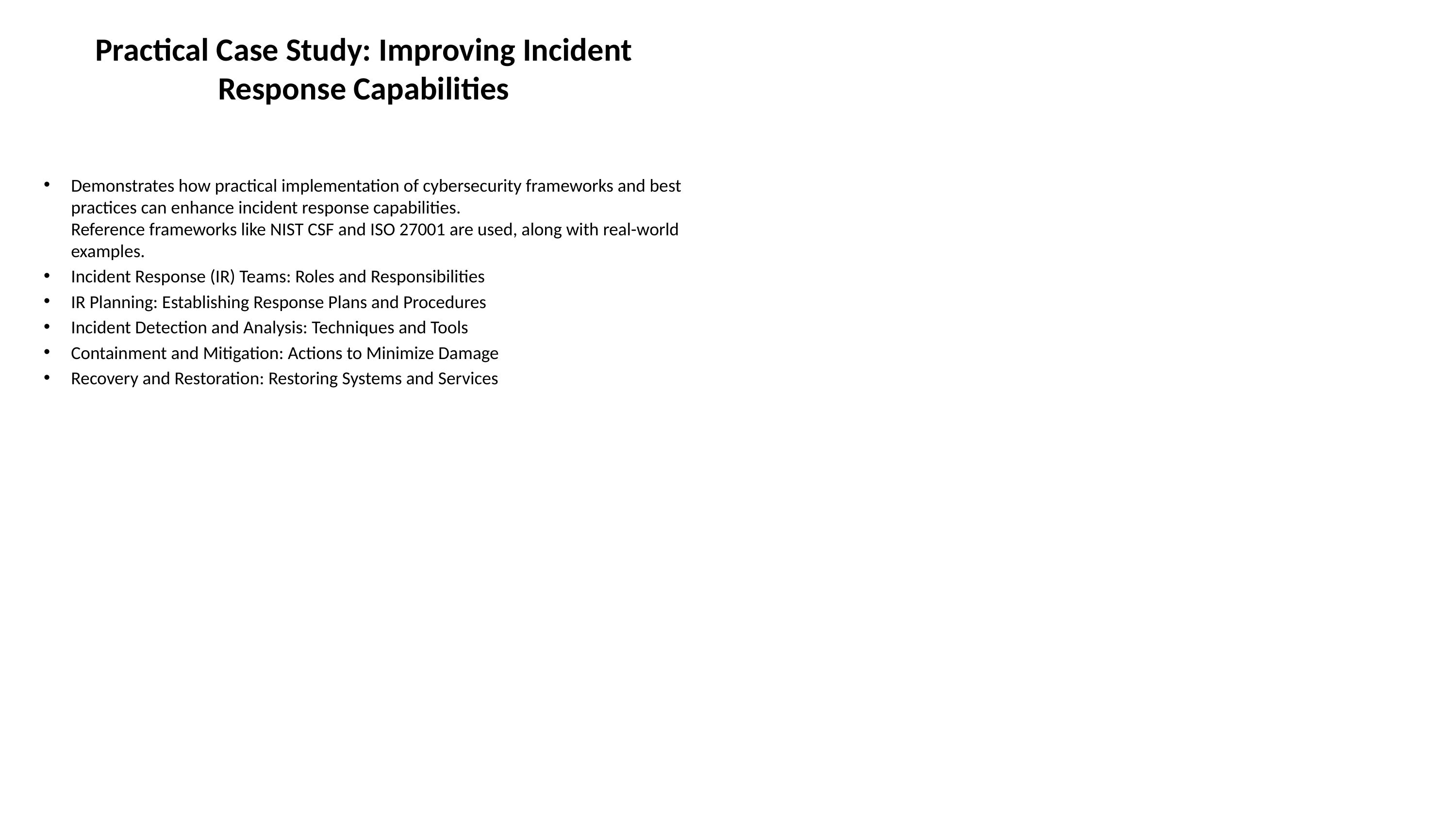

# Practical Case Study: Improving Incident Response Capabilities

Demonstrates how practical implementation of cybersecurity frameworks and best practices can enhance incident response capabilities.
Reference frameworks like NIST CSF and ISO 27001 are used, along with real-world examples.
Incident Response (IR) Teams: Roles and Responsibilities
IR Planning: Establishing Response Plans and Procedures
Incident Detection and Analysis: Techniques and Tools
Containment and Mitigation: Actions to Minimize Damage
Recovery and Restoration: Restoring Systems and Services